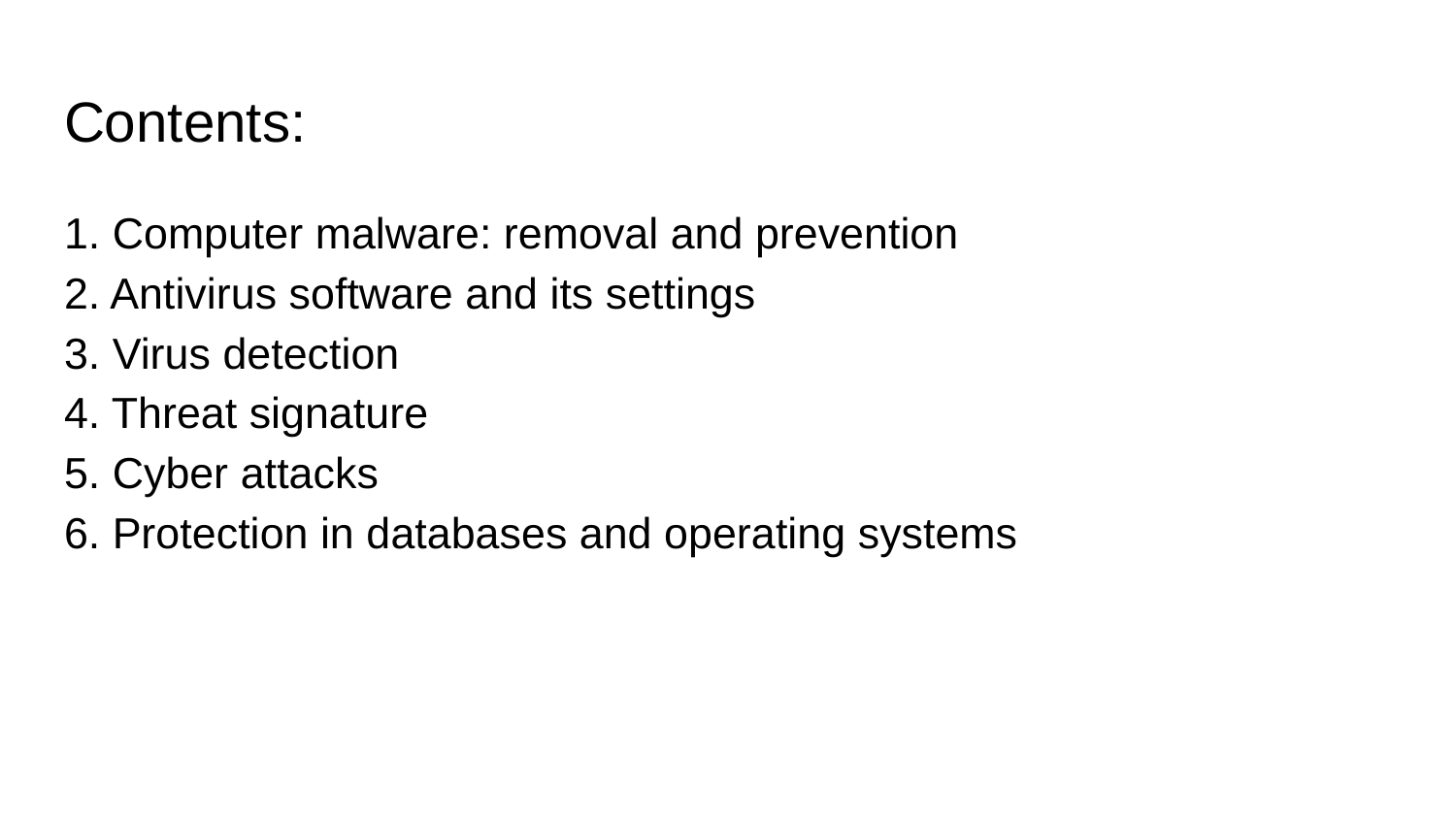

# Contents:
1. Computer malware: removal and prevention
2. Antivirus software and its settings
3. Virus detection
4. Threat signature
5. Cyber attacks
6. Protection in databases and operating systems